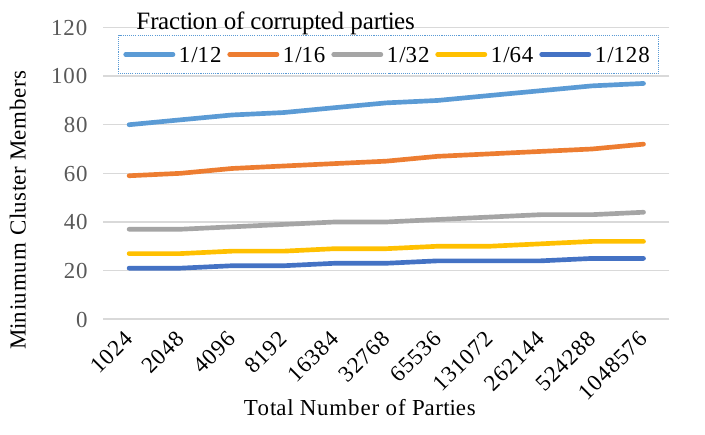

### Chart

| Category | 1/12 | 1/16 | 1/32 | 1/64 | 1/128 |
|---|---|---|---|---|---|
| 1024.0 | 80.0 | 59.0 | 37.0 | 27.0 | 21.0 |
| 2048.0 | 82.0 | 60.0 | 37.0 | 27.0 | 21.0 |
| 4096.0 | 84.0 | 62.0 | 38.0 | 28.0 | 22.0 |
| 8192.0 | 85.0 | 63.0 | 39.0 | 28.0 | 22.0 |
| 16384.0 | 87.0 | 64.0 | 40.0 | 29.0 | 23.0 |
| 32768.0 | 89.0 | 65.0 | 40.0 | 29.0 | 23.0 |
| 65536.0 | 90.0 | 67.0 | 41.0 | 30.0 | 24.0 |
| 131072.0 | 92.0 | 68.0 | 42.0 | 30.0 | 24.0 |
| 262144.0 | 94.0 | 69.0 | 43.0 | 31.0 | 24.0 |
| 524288.0 | 96.0 | 70.0 | 43.0 | 32.0 | 25.0 |
| 1.048576E6 | 97.0 | 72.0 | 44.0 | 32.0 | 25.0 |